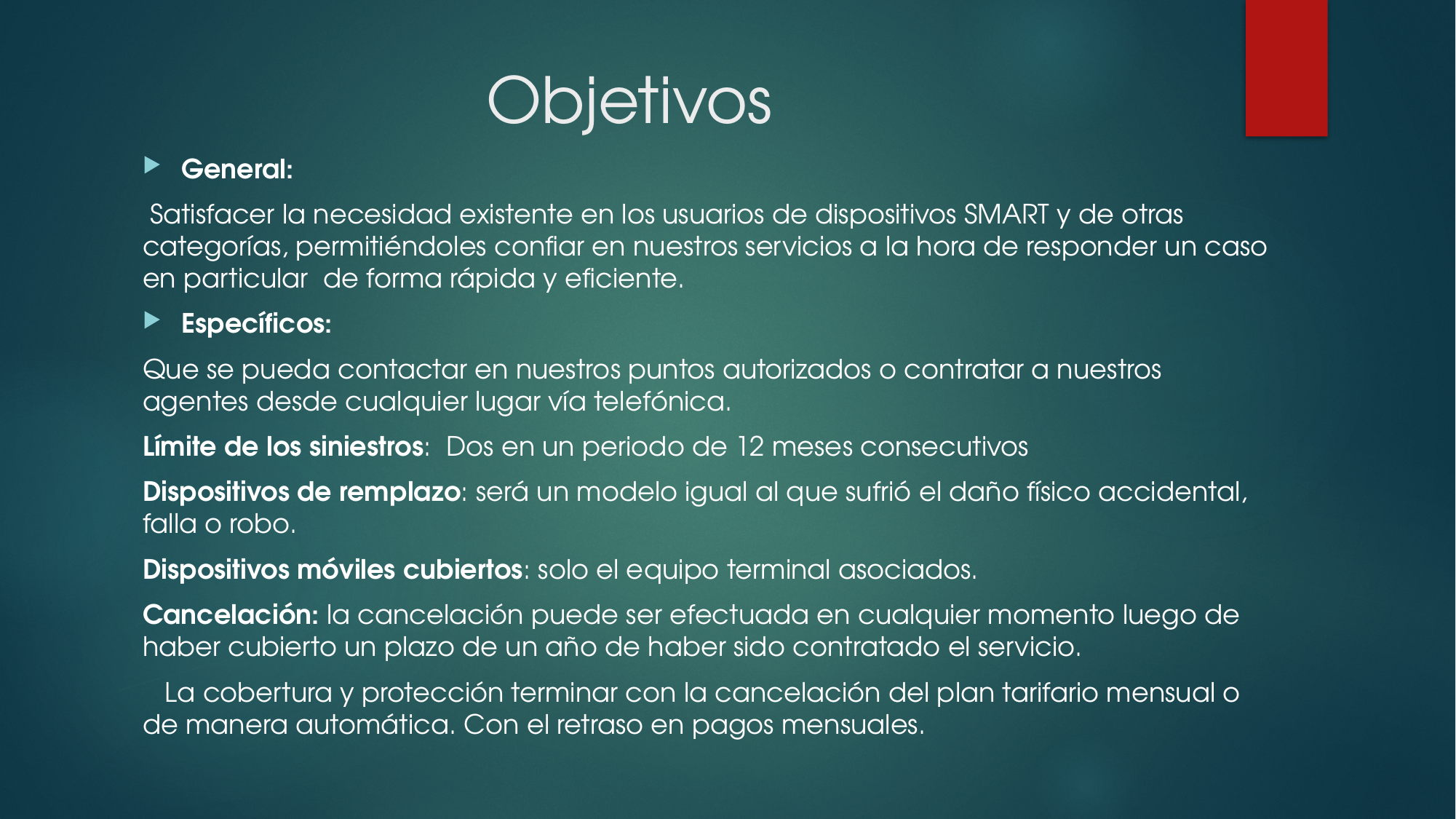

# Objetivos
General:
 Satisfacer la necesidad existente en los usuarios de dispositivos SMART y de otras categorías, permitiéndoles confiar en nuestros servicios a la hora de responder un caso en particular  de forma rápida y eficiente.
Específicos:
Que se pueda contactar en nuestros puntos autorizados o contratar a nuestros  agentes desde cualquier lugar vía telefónica.
Límite de los siniestros:  Dos en un periodo de 12 meses consecutivos
Dispositivos de remplazo: será un modelo igual al que sufrió el daño físico accidental, falla o robo.
Dispositivos móviles cubiertos: solo el equipo terminal asociados.
Cancelación: la cancelación puede ser efectuada en cualquier momento luego de haber cubierto un plazo de un año de haber sido contratado el servicio.
   La cobertura y protección terminar con la cancelación del plan tarifario mensual o de manera automática. Con el retraso en pagos mensuales.